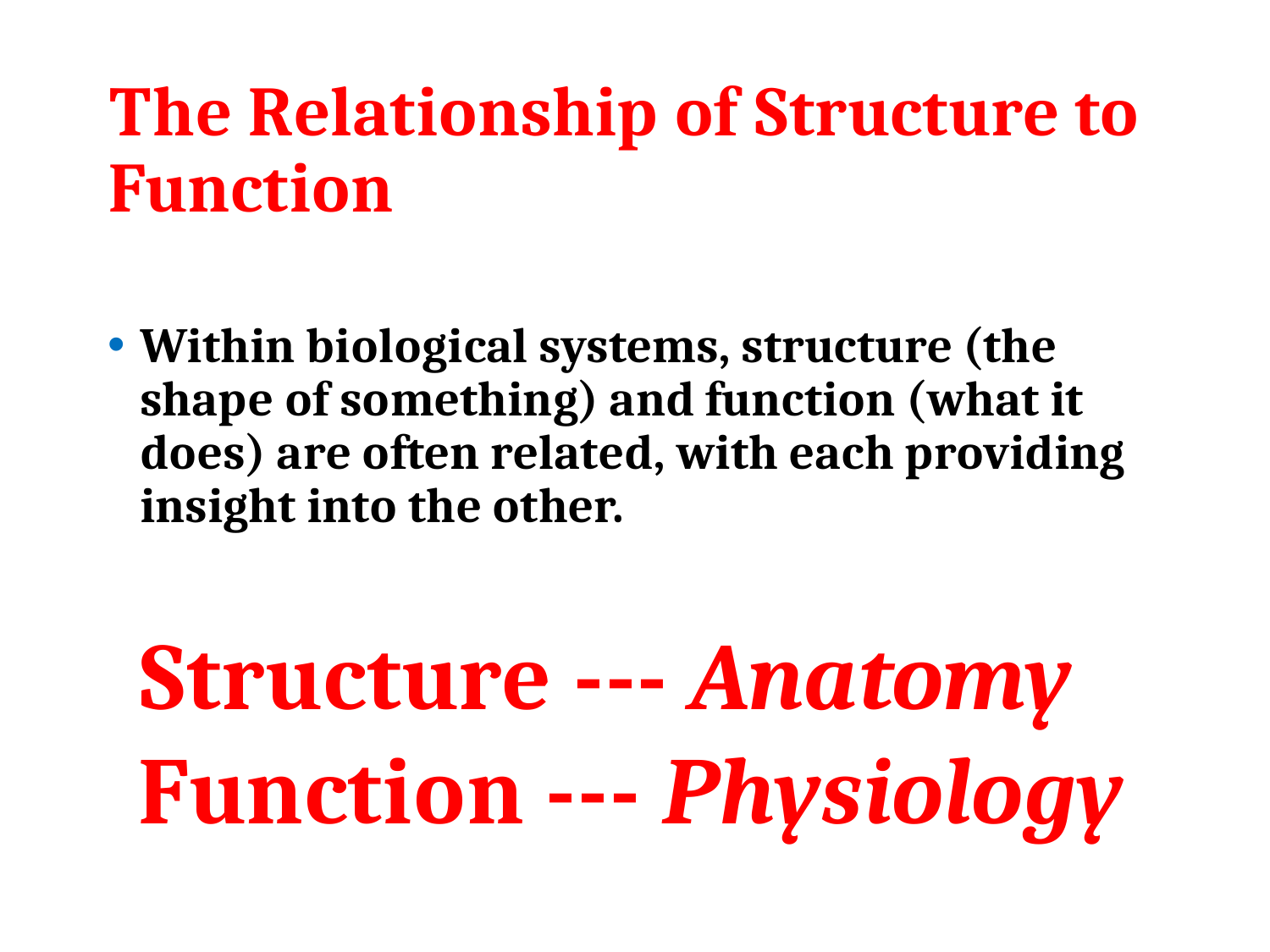

# The Relationship of Structure to Function
Within biological systems, structure (the shape of something) and function (what it does) are often related, with each providing insight into the other.
Structure --- Anatomy
Function --- Physiology